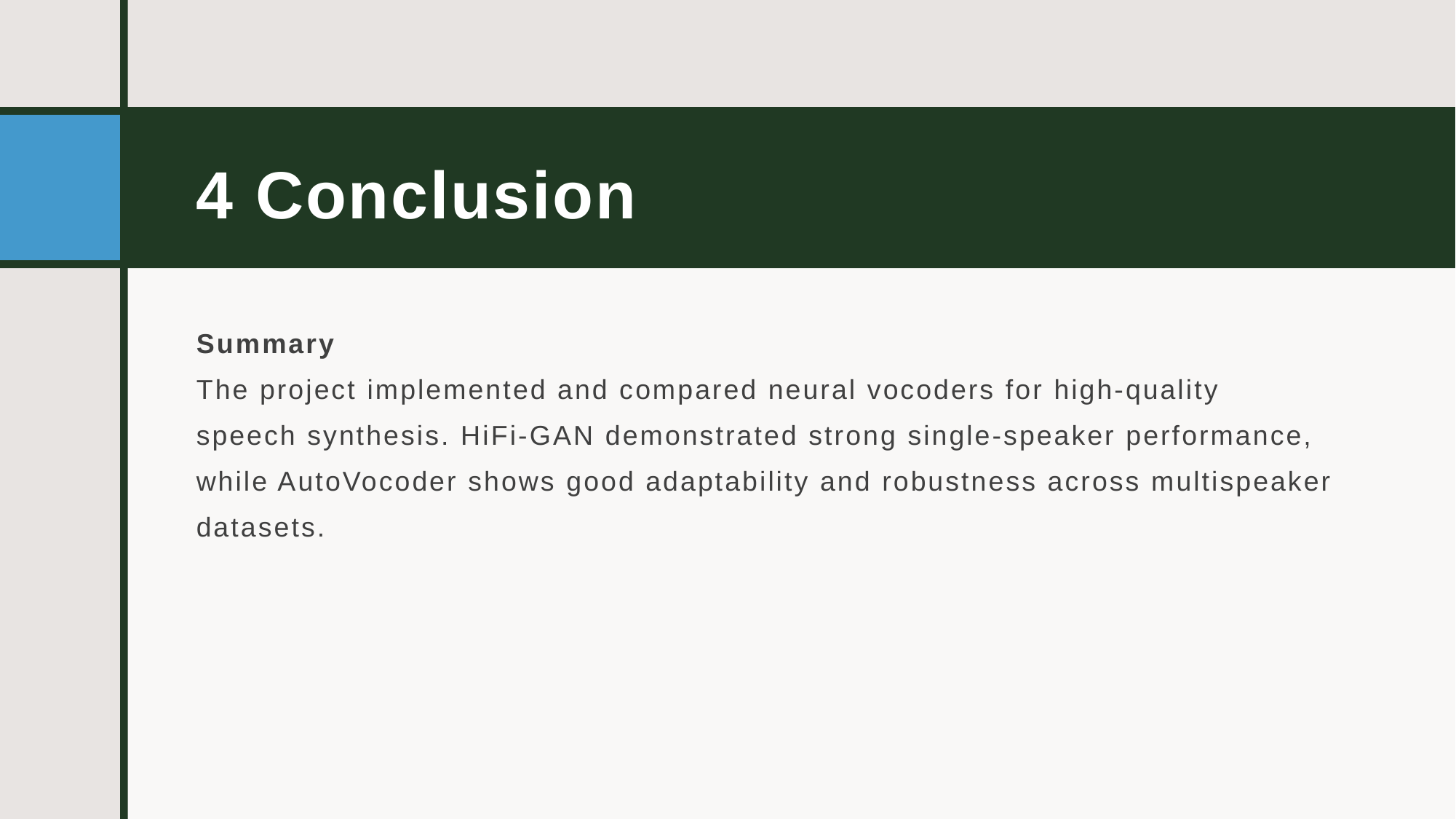

# 4 Conclusion

Summary
The project implemented and compared neural vocoders for high-quality
speech synthesis. HiFi-GAN demonstrated strong single-speaker performance,
while AutoVocoder shows good adaptability and robustness across multispeaker datasets.